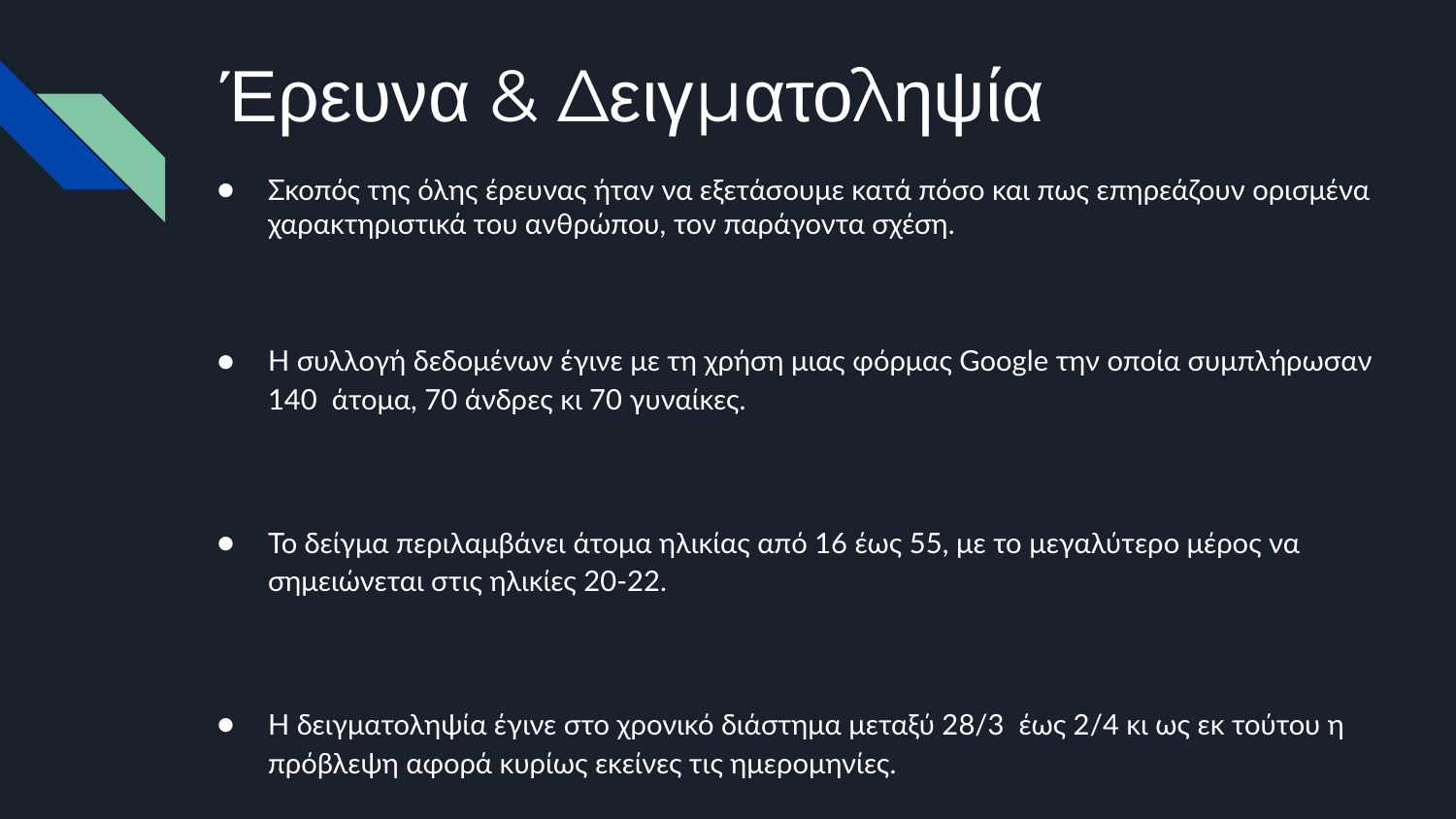

# Έρευνα & Δειγματοληψία
Σκοπός της όλης έρευνας ήταν να εξετάσουμε κατά πόσο και πως επηρεάζουν ορισμένα χαρακτηριστικά του ανθρώπου, τον παράγοντα σχέση.

Η συλλογή δεδομένων έγινε με τη χρήση μιας φόρμας Google την οποία συμπλήρωσαν 140  άτομα, 70 άνδρες κι 70 γυναίκες.

Το δείγμα περιλαμβάνει άτομα ηλικίας από 16 έως 55, με το μεγαλύτερο μέρος να σημειώνεται στις ηλικίες 20-22.

Η δειγματοληψία έγινε στο χρονικό διάστημα μεταξύ 28/3  έως 2/4 κι ως εκ τούτου η πρόβλεψη αφορά κυρίως εκείνες τις ημερομηνίες.